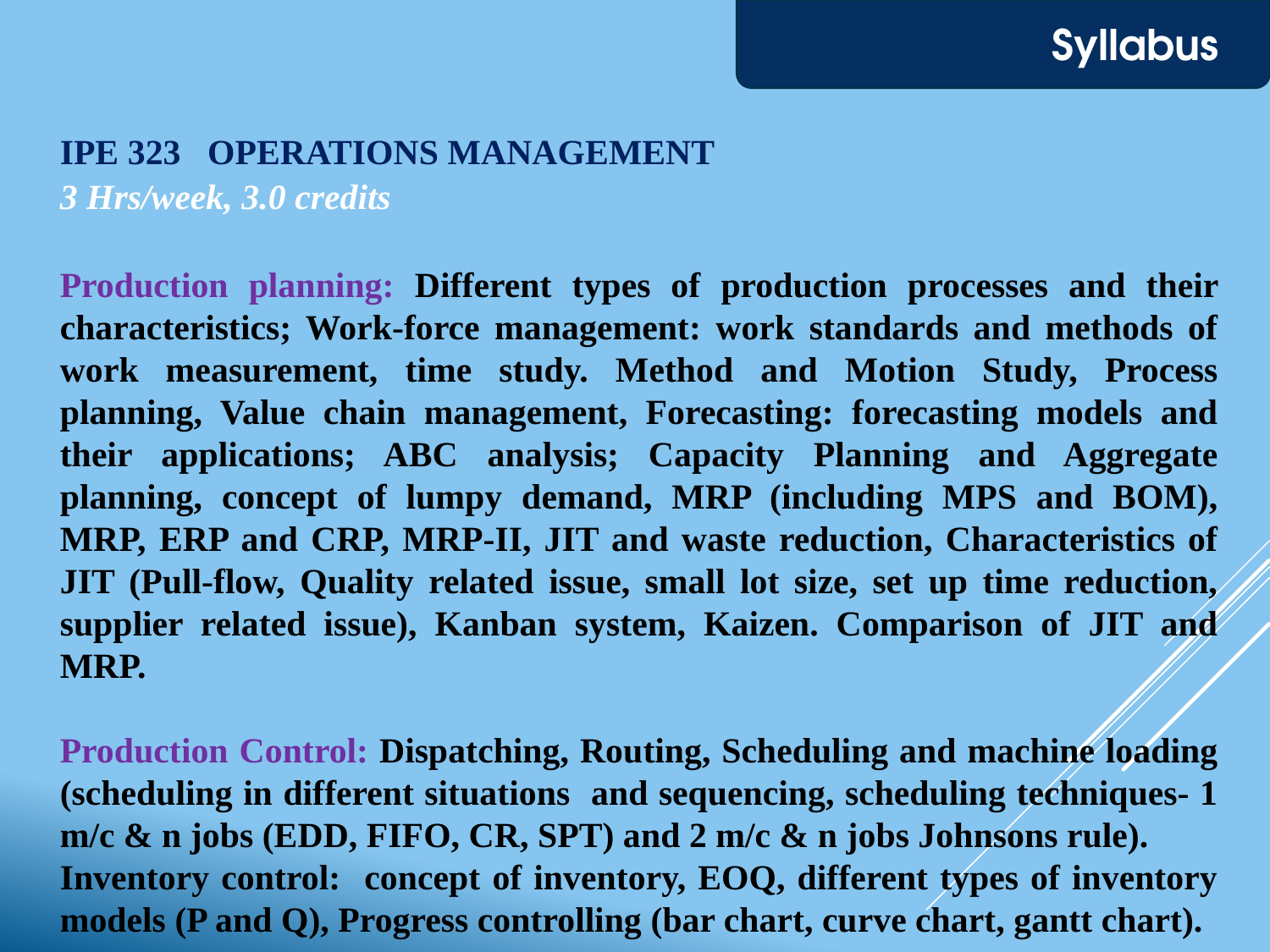

Syllabus
IPE 323   OPERATIONS MANAGEMENT
3 Hrs/week, 3.0 credits

Production planning: Different types of production processes and their characteristics; Work-force management: work standards and methods of work measurement, time study. Method and Motion Study, Process planning, Value chain management, Forecasting: forecasting models and their applications; ABC analysis; Capacity Planning and Aggregate planning, concept of lumpy demand, MRP (including MPS and BOM), MRP, ERP and CRP, MRP-II, JIT and waste reduction, Characteristics of JIT (Pull-flow, Quality related issue, small lot size, set up time reduction, supplier related issue), Kanban system, Kaizen. Comparison of JIT and MRP.

Production Control: Dispatching, Routing, Scheduling and machine loading (scheduling in different situations  and sequencing, scheduling techniques- 1 m/c & n jobs (EDD, FIFO, CR, SPT) and 2 m/c & n jobs Johnsons rule).
Inventory control:  concept of inventory, EOQ, different types of inventory models (P and Q), Progress controlling (bar chart, curve chart, gantt chart).